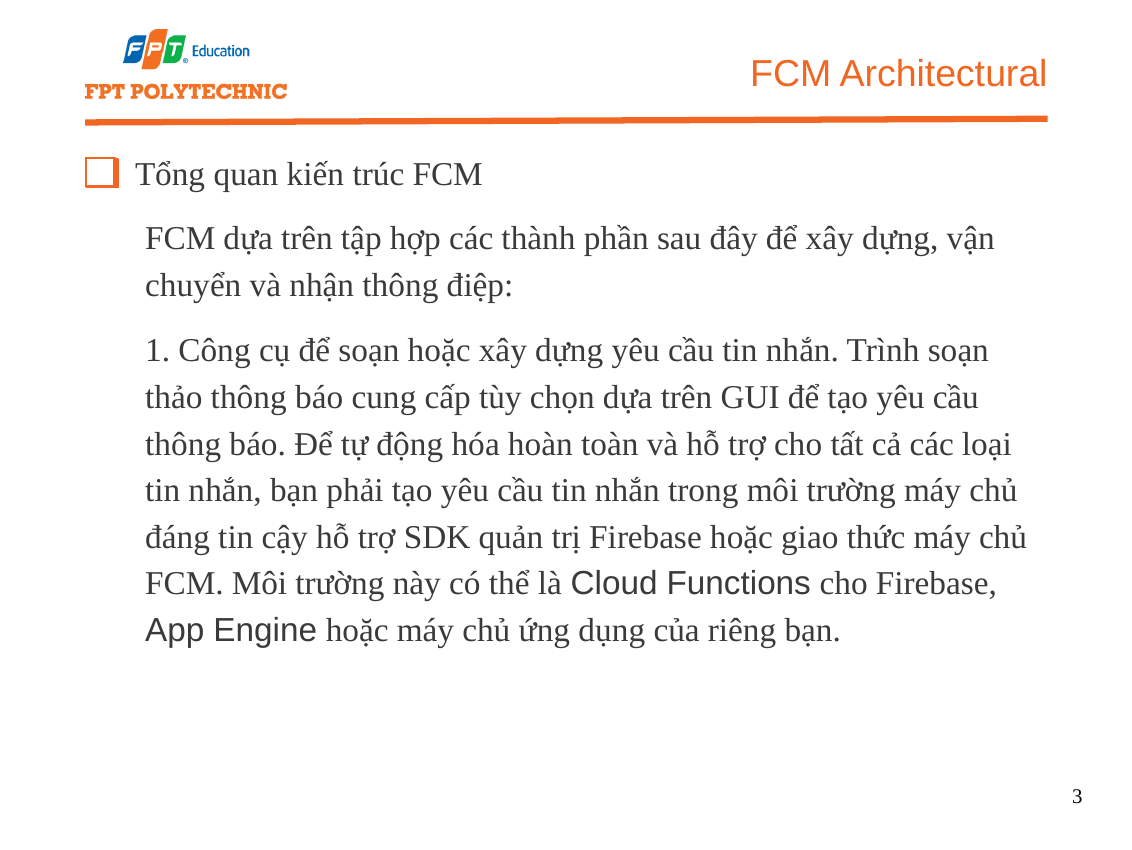

FCM Architectural

Tổng quan kiến ​​trúc FCM

FCM dựa trên tập hợp các thành phần sau đây để xây dựng, vận chuyển và nhận thông điệp:
1. Công cụ để soạn hoặc xây dựng yêu cầu tin nhắn. Trình soạn thảo thông báo cung cấp tùy chọn dựa trên GUI để tạo yêu cầu thông báo. Để tự động hóa hoàn toàn và hỗ trợ cho tất cả các loại tin nhắn, bạn phải tạo yêu cầu tin nhắn trong môi trường máy chủ đáng tin cậy hỗ trợ SDK quản trị Firebase hoặc giao thức máy chủ FCM. Môi trường này có thể là Cloud Functions cho Firebase, App Engine hoặc máy chủ ứng dụng của riêng bạn.
3